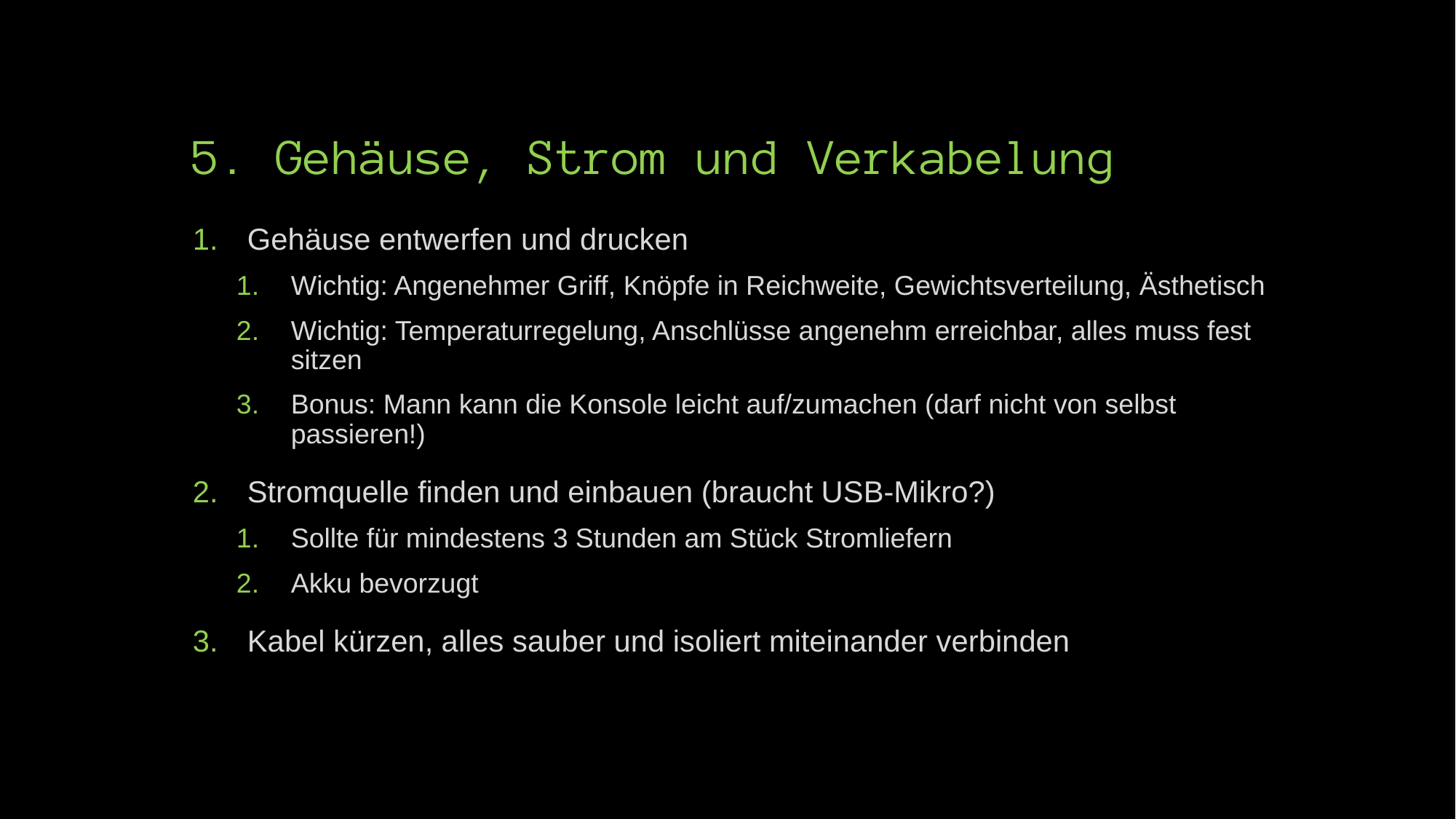

# 5. Gehäuse, Strom und Verkabelung
Gehäuse entwerfen und drucken
Wichtig: Angenehmer Griff, Knöpfe in Reichweite, Gewichtsverteilung, Ästhetisch
Wichtig: Temperaturregelung, Anschlüsse angenehm erreichbar, alles muss fest sitzen
Bonus: Mann kann die Konsole leicht auf/zumachen (darf nicht von selbst passieren!)
Stromquelle finden und einbauen (braucht USB-Mikro?)
Sollte für mindestens 3 Stunden am Stück Stromliefern
Akku bevorzugt
Kabel kürzen, alles sauber und isoliert miteinander verbinden